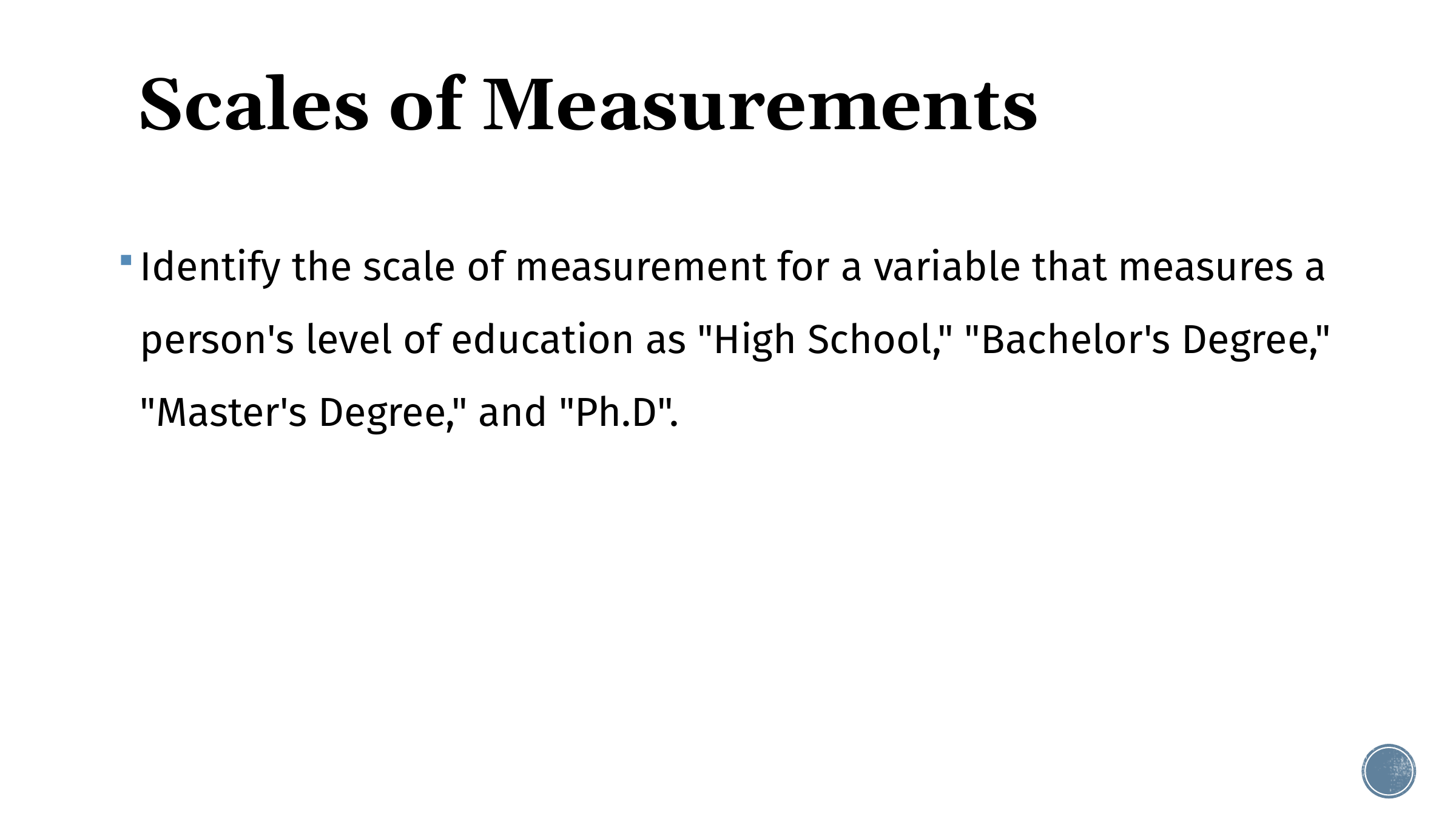

# Scales of Measurements
Identify the scale of measurement for a variable that measures a person's level of education as "High School," "Bachelor's Degree," "Master's Degree," and "Ph.D".